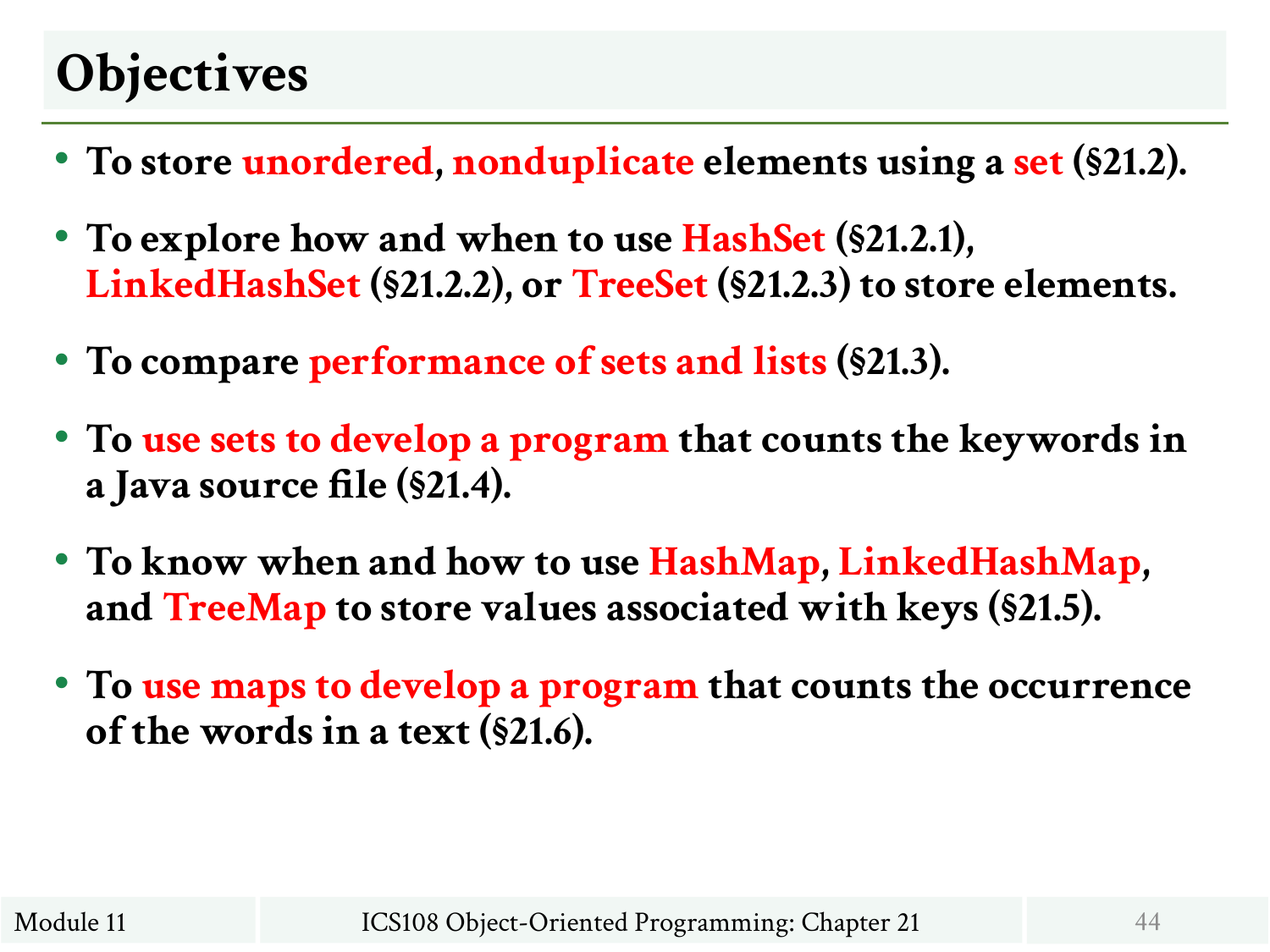

# Objectives
To store unordered, nonduplicate elements using a set (§21.2).
To explore how and when to use HashSet (§21.2.1), LinkedHashSet (§21.2.2), or TreeSet (§21.2.3) to store elements.
To compare performance of sets and lists (§21.3).
To use sets to develop a program that counts the keywords in a Java source file (§21.4).
To know when and how to use HashMap, LinkedHashMap, and TreeMap to store values associated with keys (§21.5).
To use maps to develop a program that counts the occurrence of the words in a text (§21.6).
44